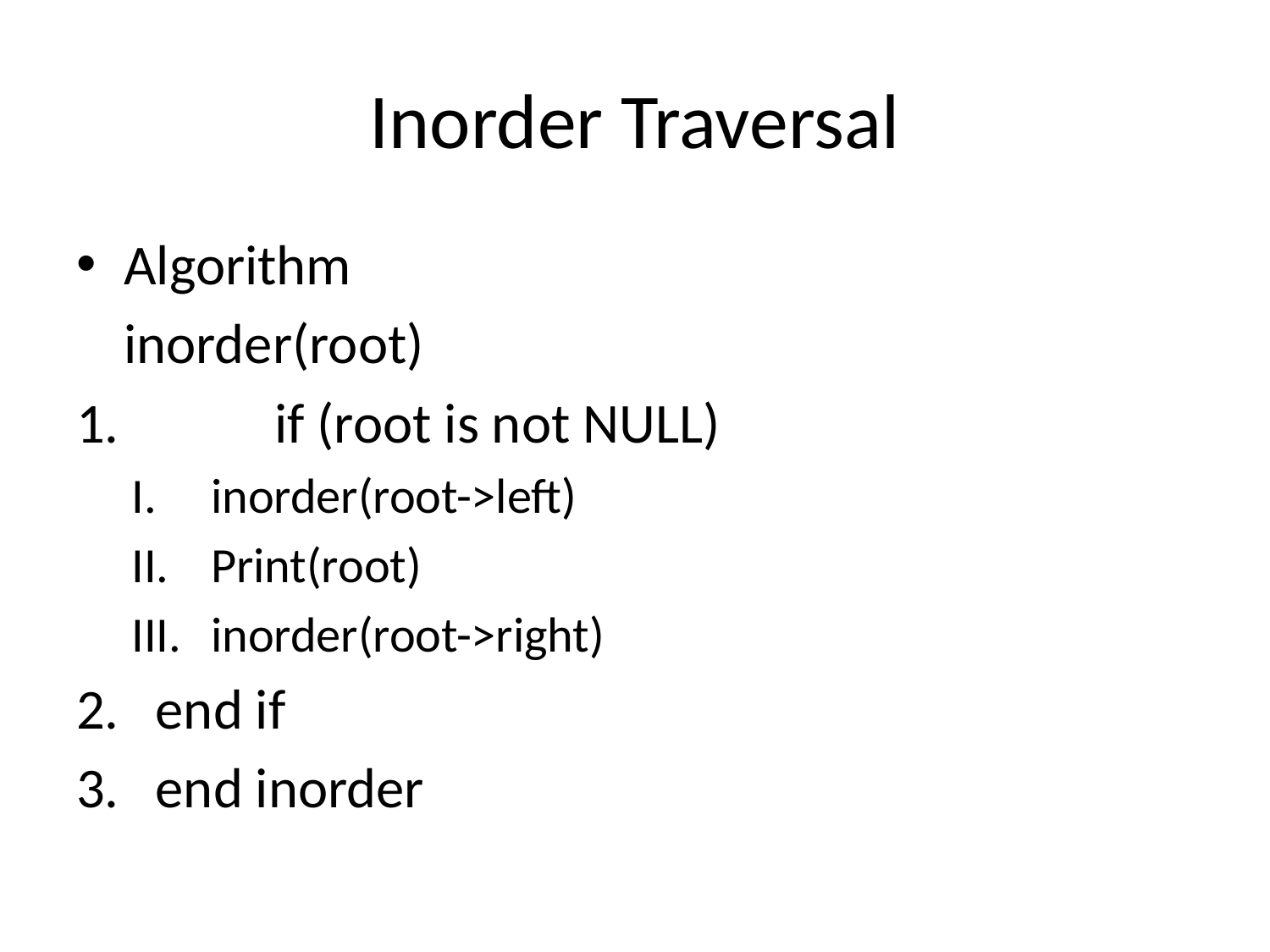

# Inorder Traversal
Algorithm
	inorder(root)
	if (root is not NULL)
inorder(root->left)
Print(root)
inorder(root->right)
end if
end inorder